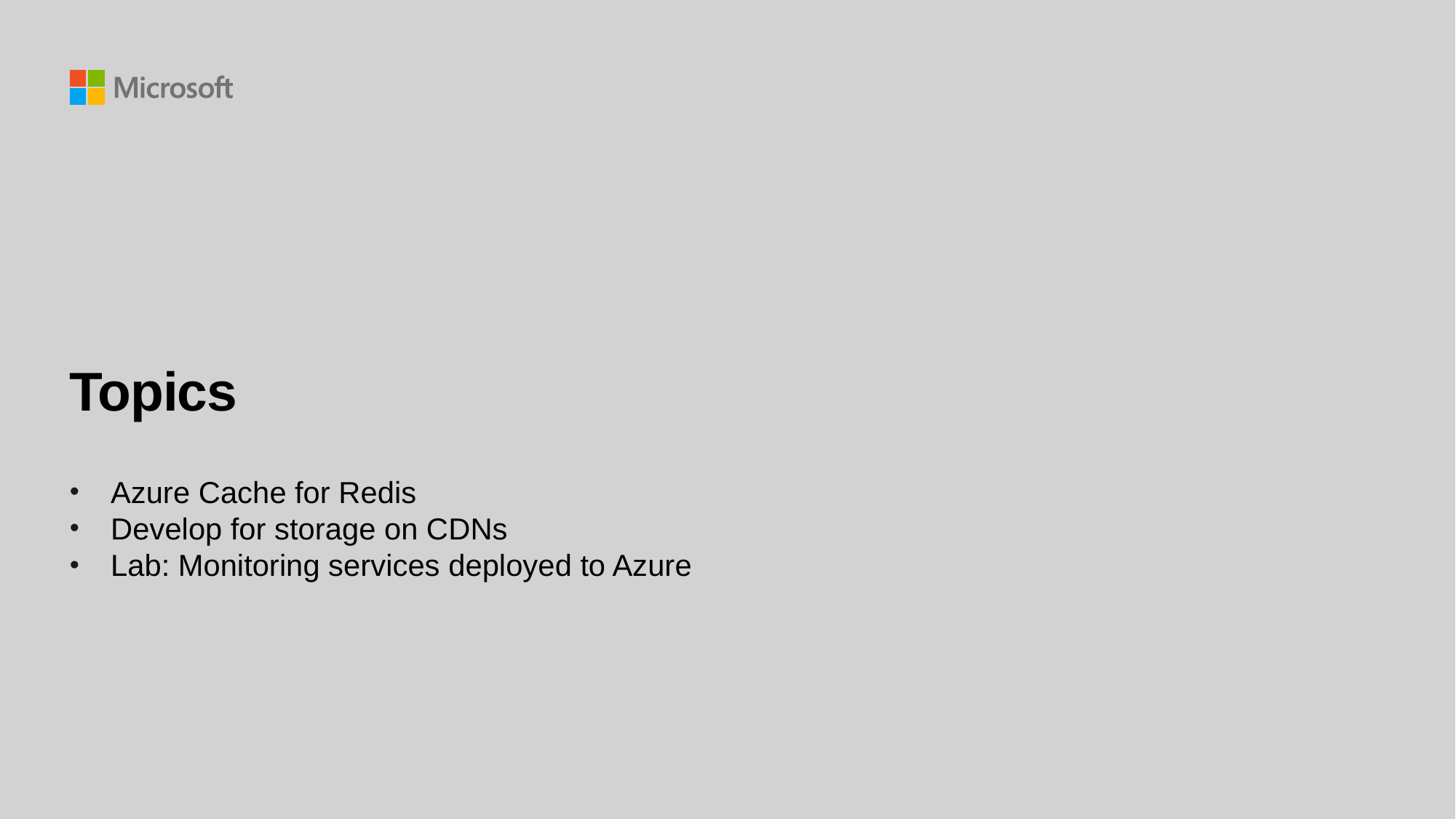

# Topics
Azure Cache for Redis
Develop for storage on CDNs
Lab: Monitoring services deployed to Azure